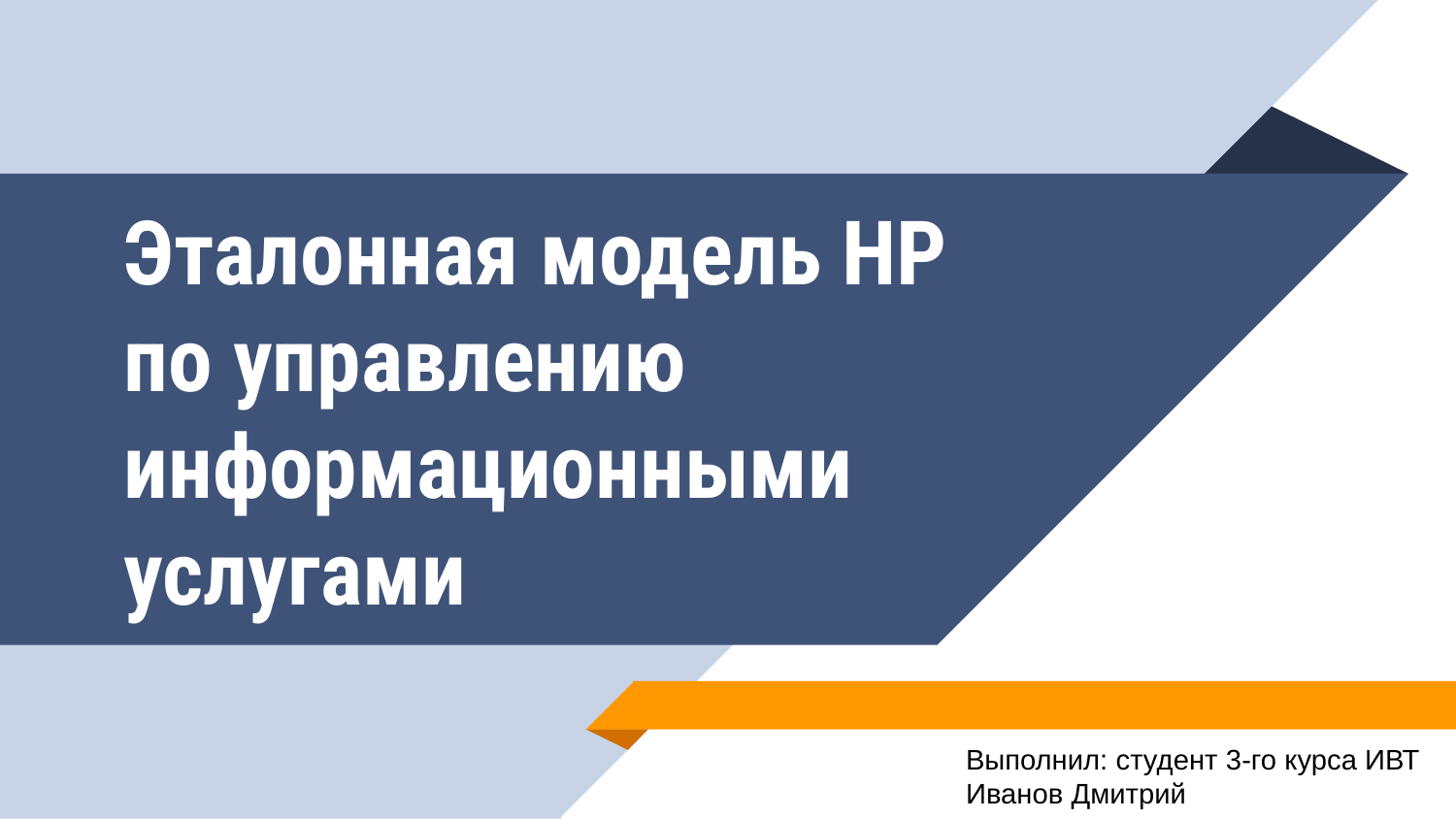

# Эталонная модель НР по управлению информационными услугами
Выполнил: студент 3-го курса ИВТ
Иванов Дмитрий